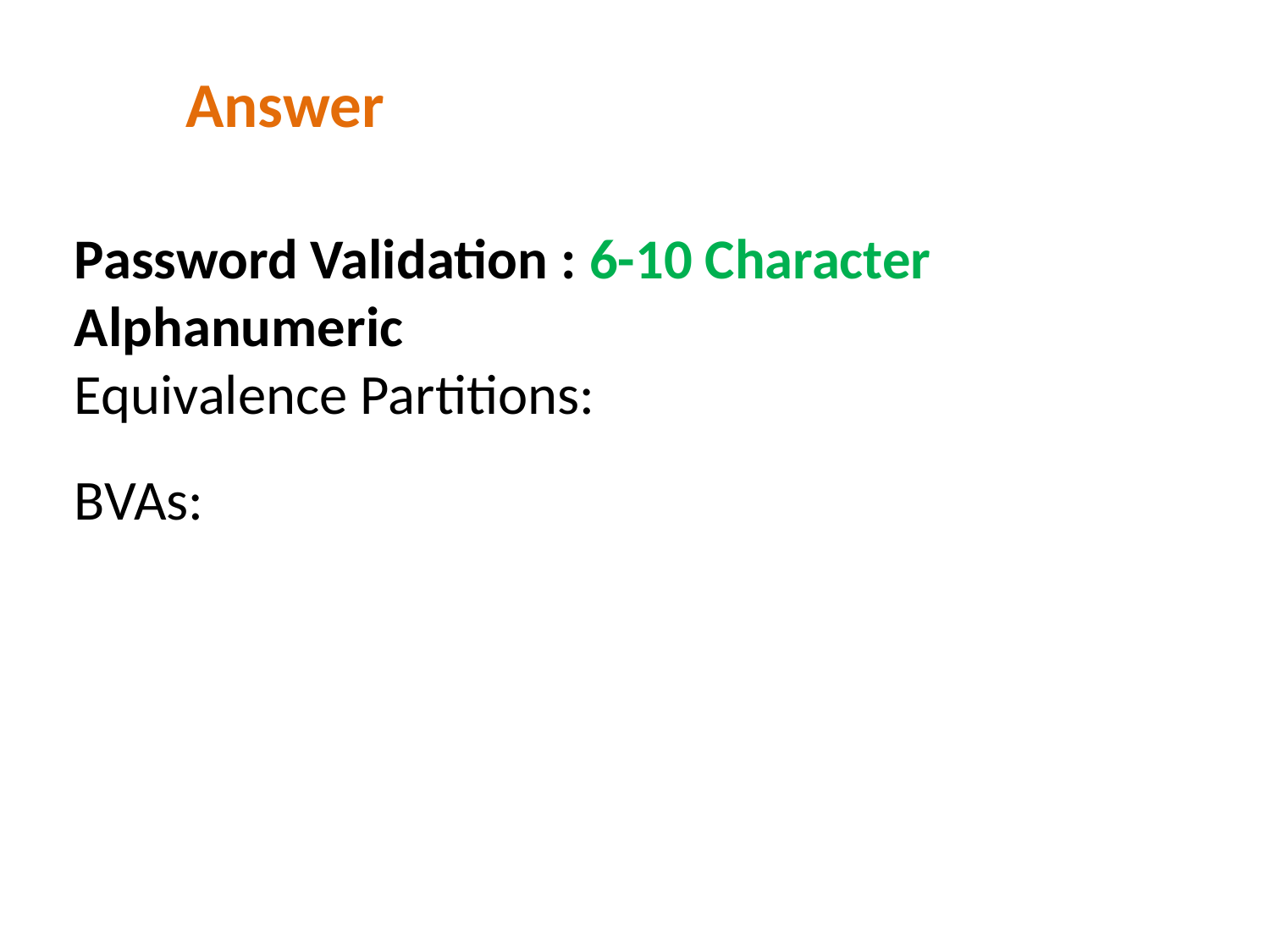

# Answer
Password Validation : 6-10 Character Alphanumeric
Equivalence Partitions:

BVAs: